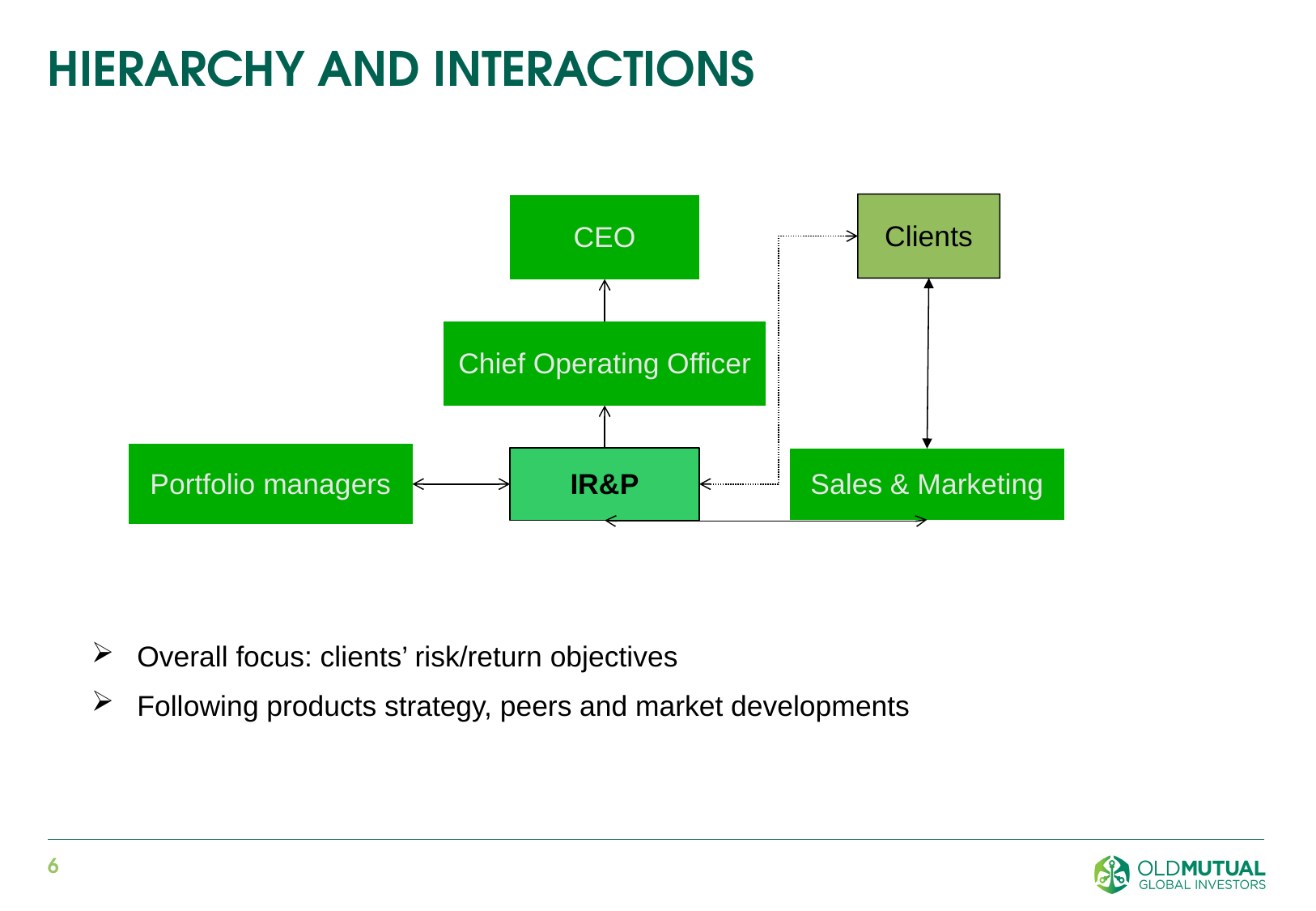

# Hierarchy and interactions

Clients
CEO
Chief Operating Officer
Portfolio managers
IR&P
Sales & Marketing
Overall focus: clients’ risk/return objectives
Following products strategy, peers and market developments
6